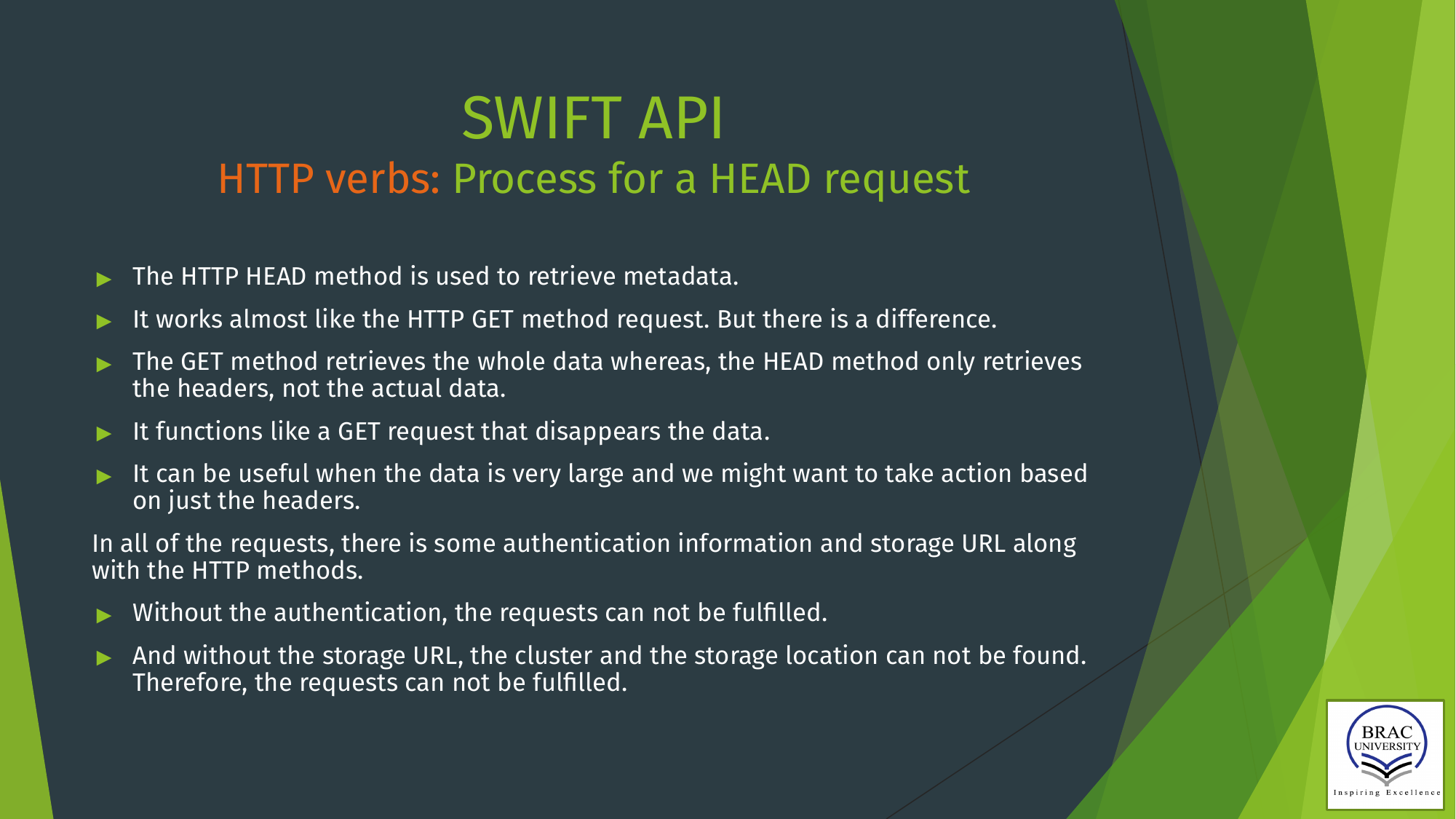

# SWIFT API HTTP verbs: Process for a HEAD request
The HTTP HEAD method is used to retrieve metadata.
It works almost like the HTTP GET method request. But there is a difference.
The GET method retrieves the whole data whereas, the HEAD method only retrieves the headers, not the actual data.
It functions like a GET request that disappears the data.
It can be useful when the data is very large and we might want to take action based on just the headers.
In all of the requests, there is some authentication information and storage URL along with the HTTP methods.
Without the authentication, the requests can not be fulfilled.
And without the storage URL, the cluster and the storage location can not be found. Therefore, the requests can not be fulfilled.